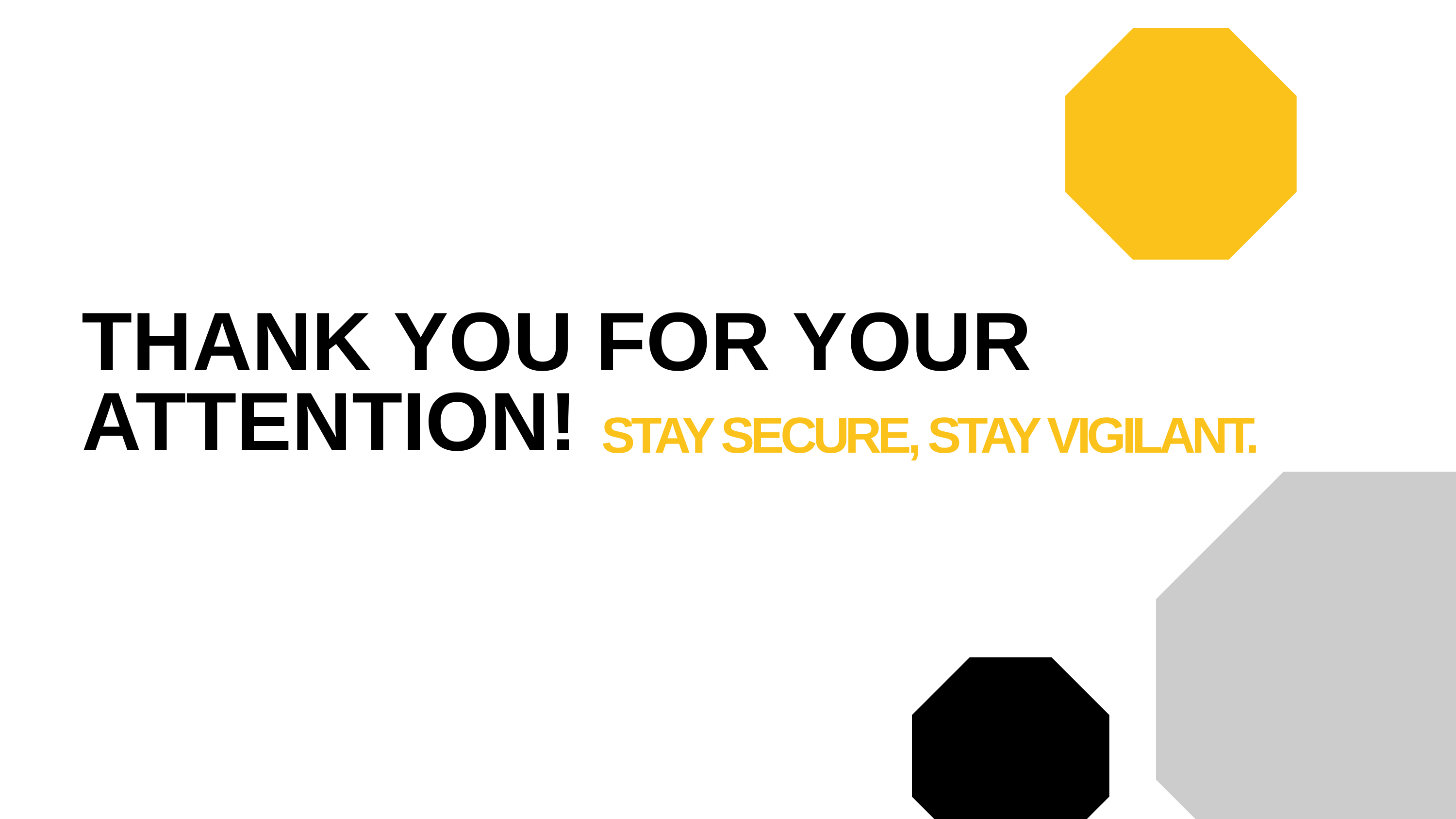

THANK YOU FOR YOUR ATTENTION!
STAY SECURE, STAY VIGILANT.